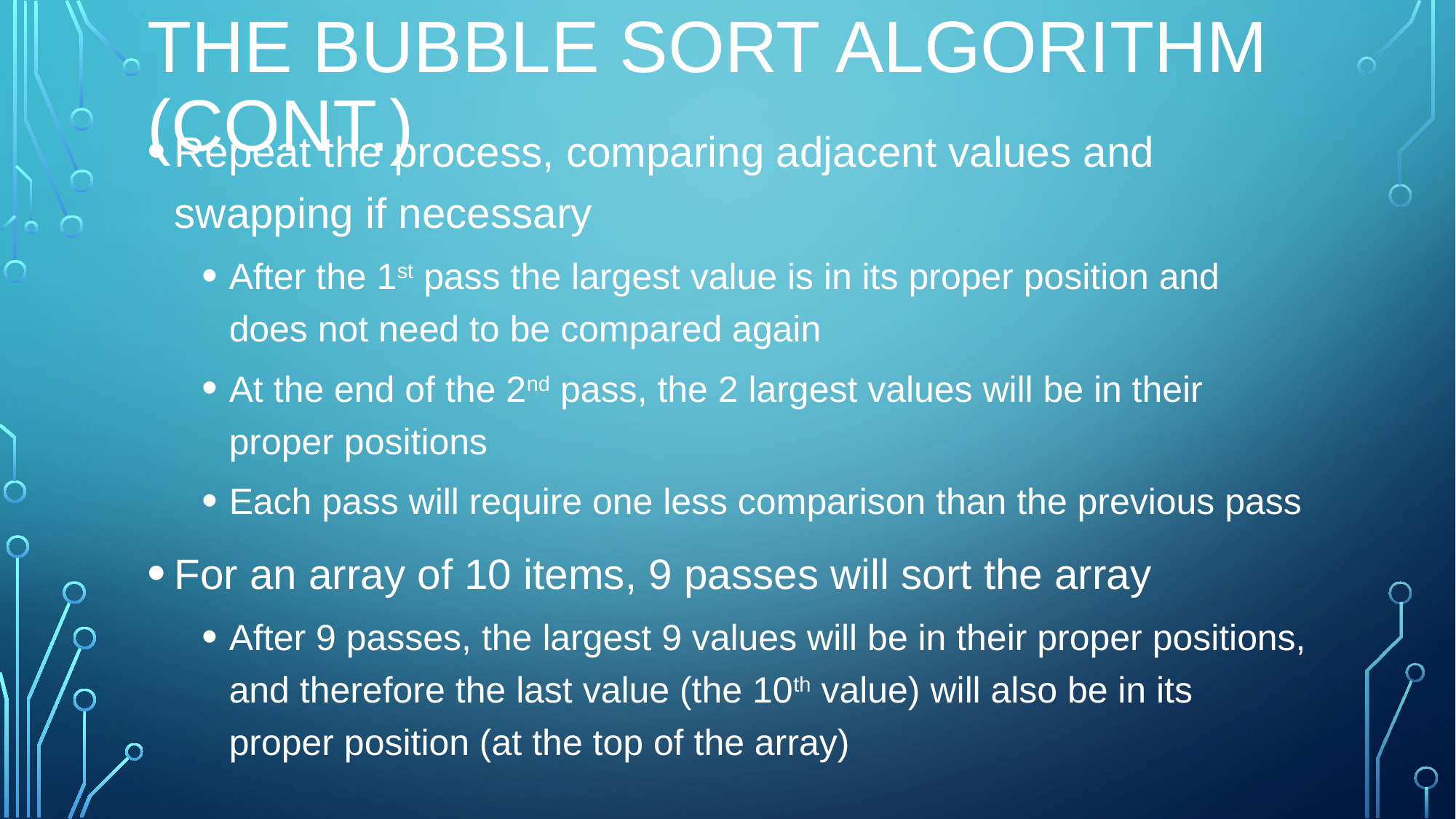

# The Bubble Sort Algorithm (cont.)
Repeat the process, comparing adjacent values and swapping if necessary
After the 1st pass the largest value is in its proper position and does not need to be compared again
At the end of the 2nd pass, the 2 largest values will be in their proper positions
Each pass will require one less comparison than the previous pass
For an array of 10 items, 9 passes will sort the array
After 9 passes, the largest 9 values will be in their proper positions, and therefore the last value (the 10th value) will also be in its proper position (at the top of the array)